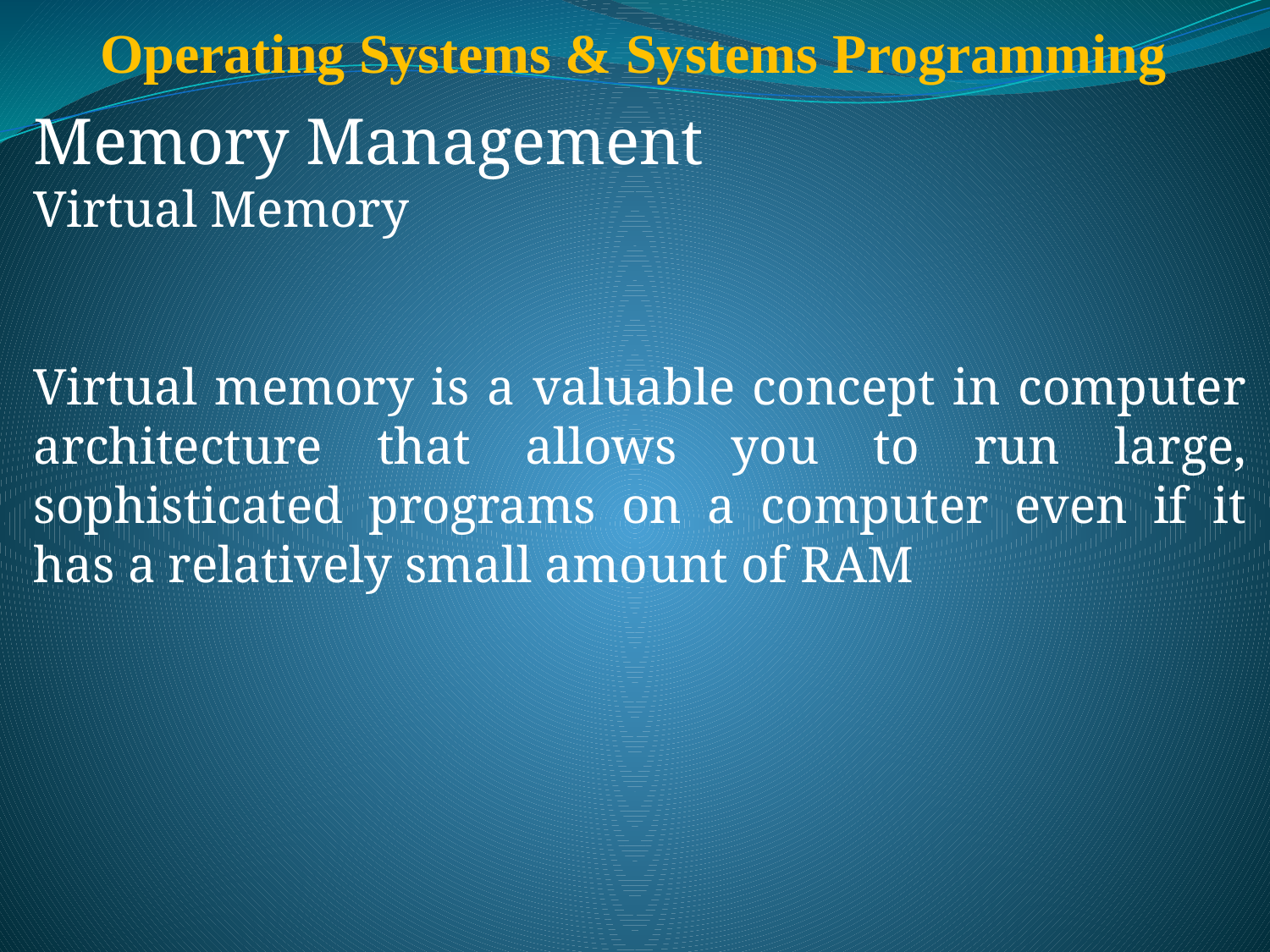

# Operating Systems & Systems Programming
Memory Management
Virtual Memory

Virtual memory is a valuable concept in computer architecture that allows you to run large, sophisticated programs on a computer even if it has a relatively small amount of RAM